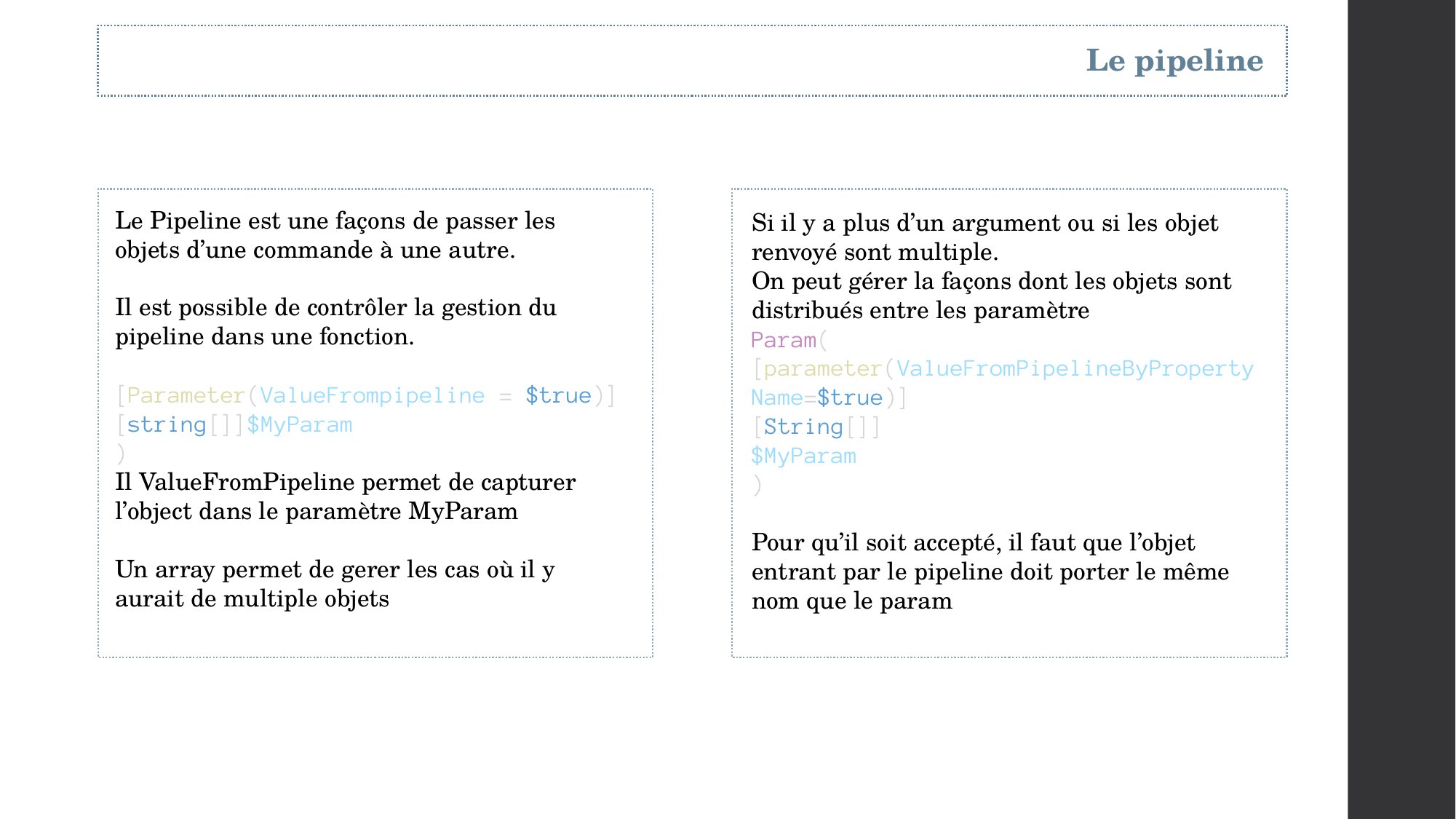

Le pipeline

Le Pipeline est une façons de passer les objets d’une commande à une autre.

Il est possible de contrôler la gestion du pipeline dans une fonction.

[Parameter(ValueFrompipeline = $true)]
[string[]]$MyParam
)
Il ValueFromPipeline permet de capturer l’object dans le paramètre MyParam

Un array permet de gerer les cas où il y aurait de multiple objets

Si il y a plus d’un argument ou si les objet renvoyé sont multiple.
On peut gérer la façons dont les objets sont distribués entre les paramètre
Param(
[parameter(ValueFromPipelineByPropertyName=$true)]
[String[]]
$MyParam
)

Pour qu’il soit accepté, il faut que l’objet entrant par le pipeline doit porter le même nom que le param